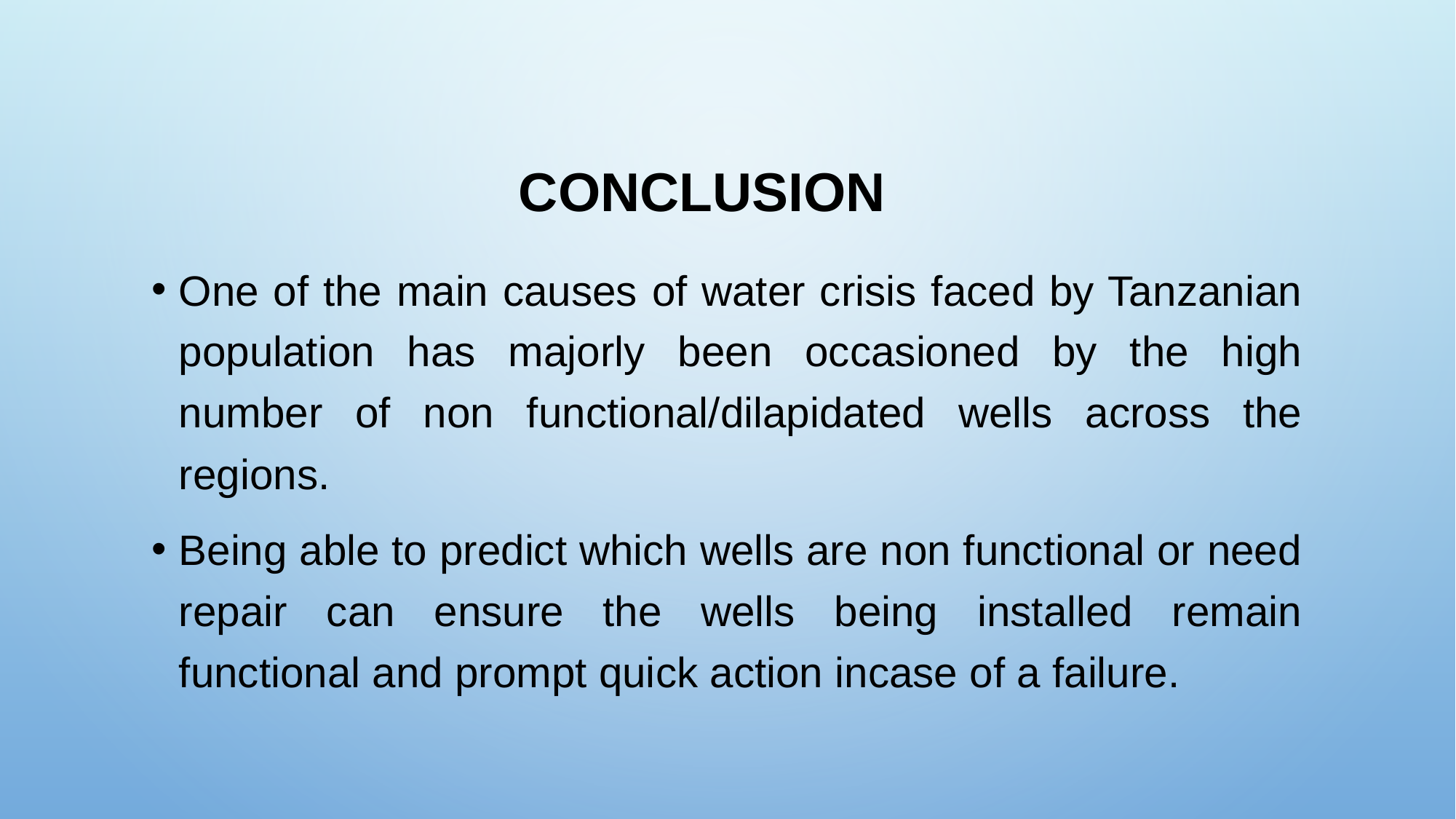

# CONCLUSION
One of the main causes of water crisis faced by Tanzanian population has majorly been occasioned by the high number of non functional/dilapidated wells across the regions.
Being able to predict which wells are non functional or need repair can ensure the wells being installed remain functional and prompt quick action incase of a failure.